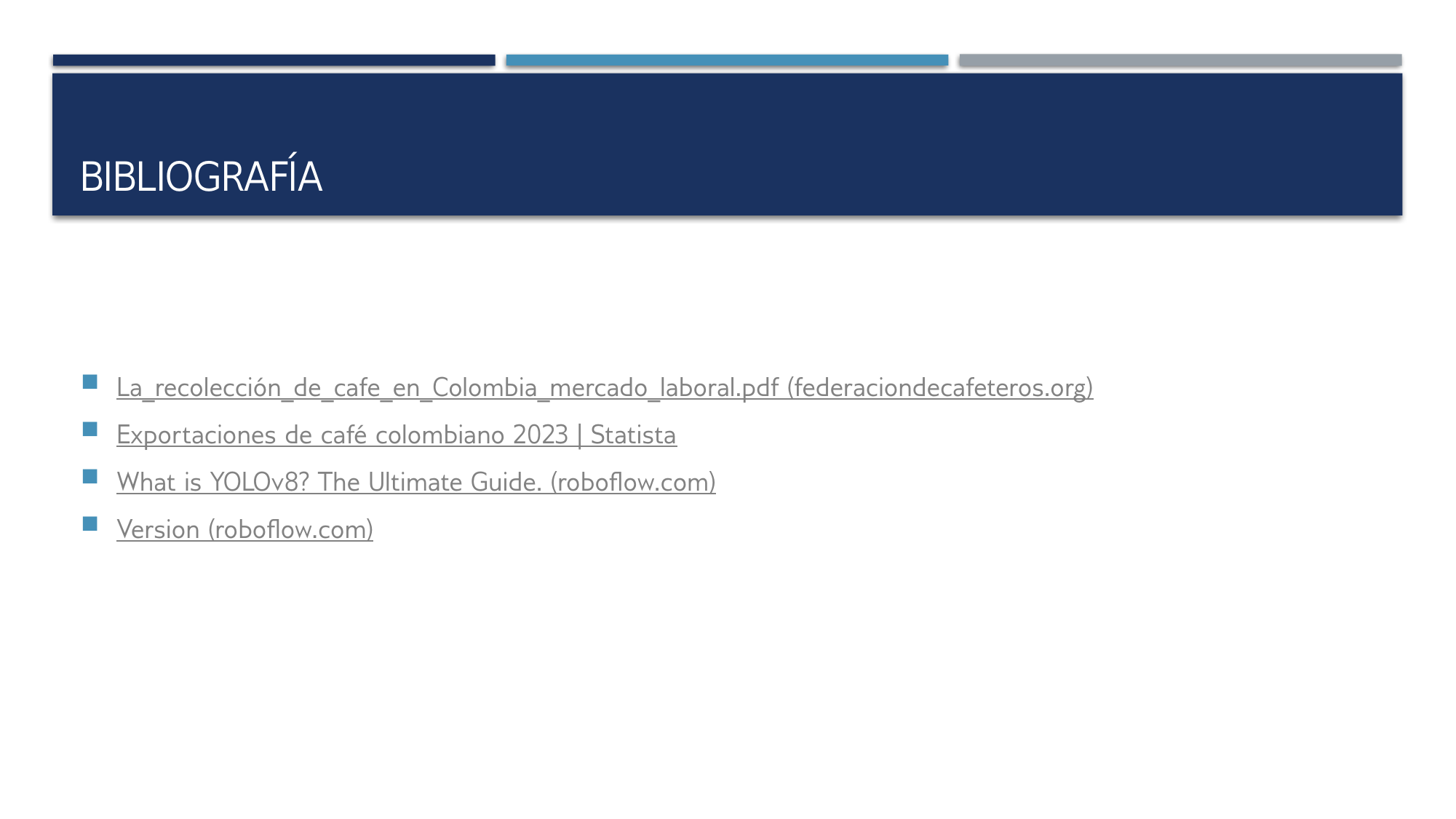

# bibliografía
La_recolección_de_cafe_en_Colombia_mercado_laboral.pdf (federaciondecafeteros.org)
Exportaciones de café colombiano 2023 | Statista
What is YOLOv8? The Ultimate Guide. (roboflow.com)
Version (roboflow.com)